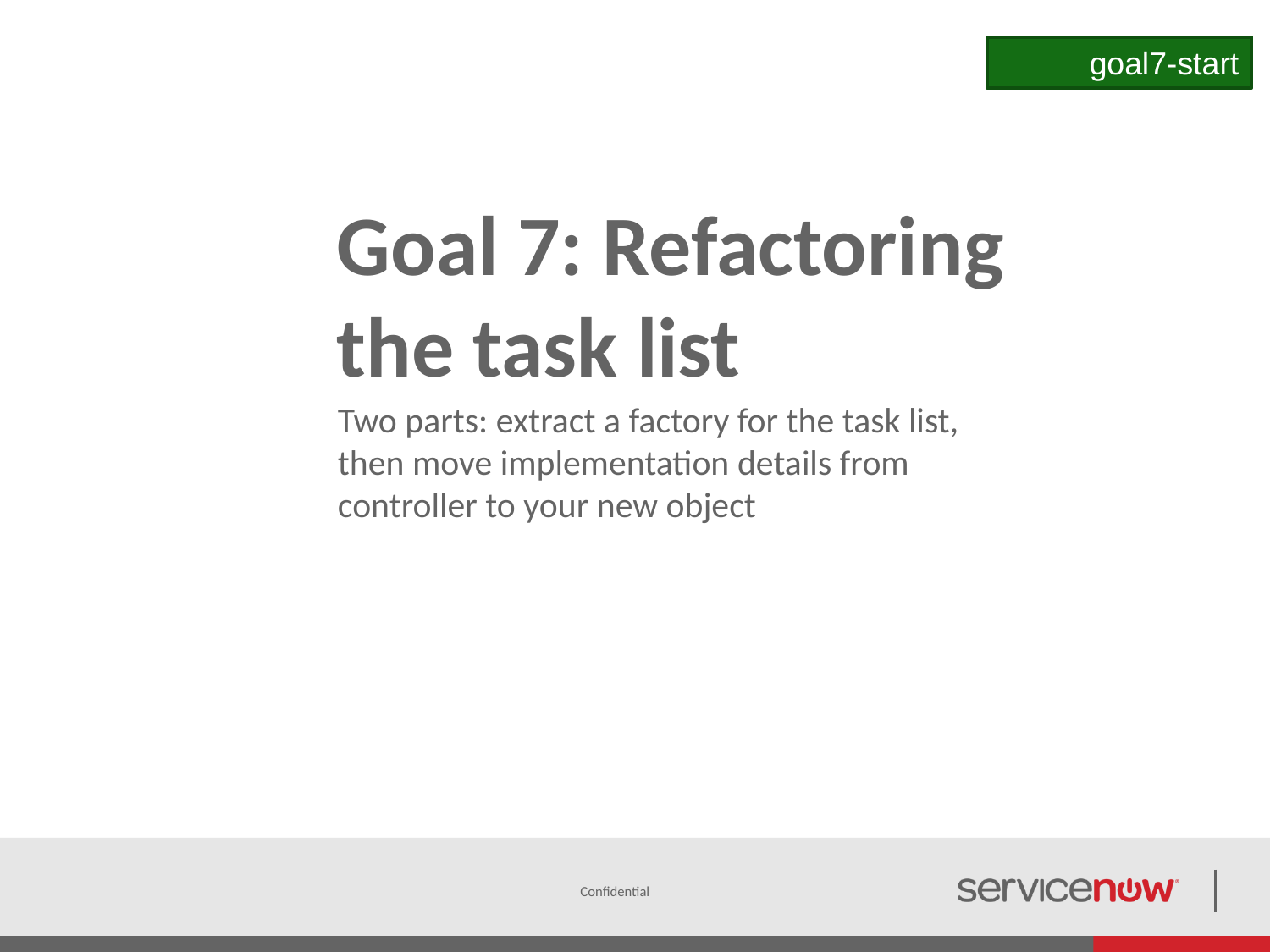

goal7-start
# Goal 7: Refactoring the task list
Two parts: extract a factory for the task list, then move implementation details from controller to your new object